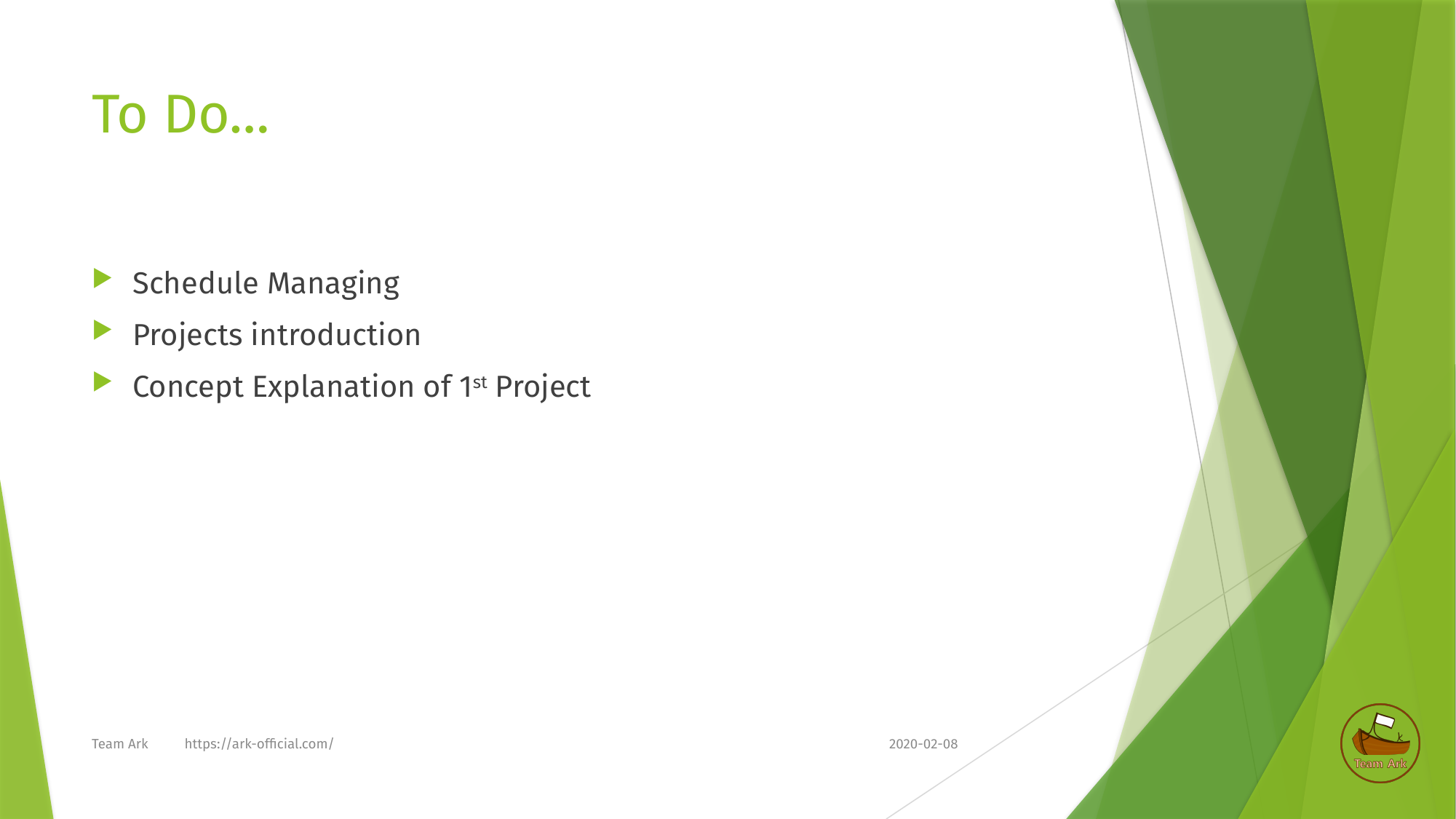

# To Do…
Schedule Managing
Projects introduction
Concept Explanation of 1st Project

Team Ark          https://ark-official.com/
2020-02-08